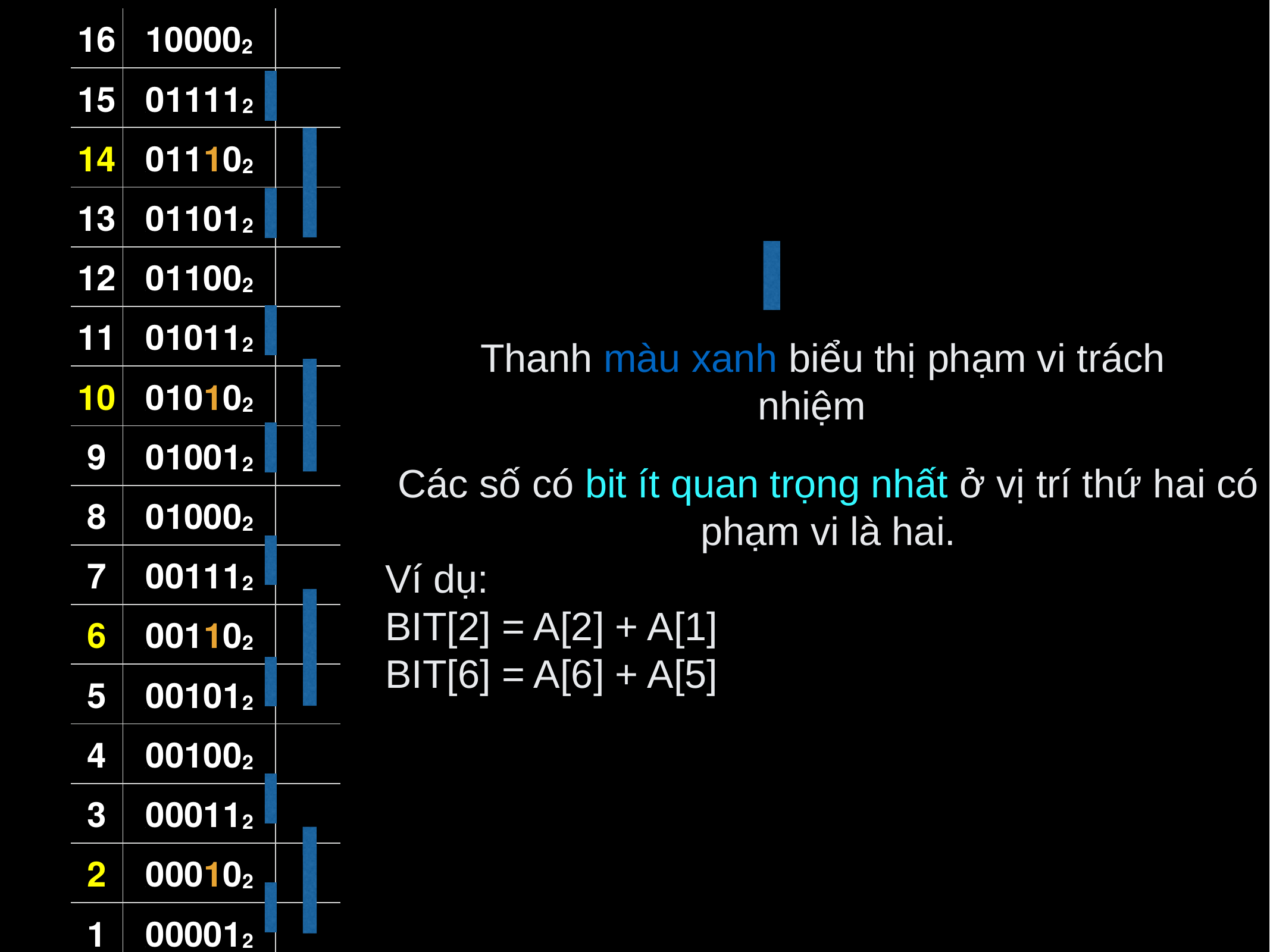

| 16 | 100002 |  |
| --- | --- | --- |
| 15 | \_011112 |  |
| 14 | \_011102 |  |
| 13 | \_011012 |  |
| 12 | \_011002 |  |
| 11 | \_010112 |  |
| 10 | \_010102 |  |
| 9 | \_010012 |  |
| 8 | \_010002 |  |
| 7 | \_001112 |  |
| 6 | \_001102 |  |
| 5 | \_001012 |  |
| 4 | \_001002 |  |
| 3 | \_000112 |  |
| 2 | \_000102 |  |
| 1 | \_000012 |  |

Thanh màu xanh biểu thị phạm vi trách
nhiệm

Các số có bit ít quan trọng nhất ở vị trí thứ hai có phạm vi là hai.​
Ví dụ:
BIT[2] = A[2] + A[1]
BIT[6] = A[6] + A[5]